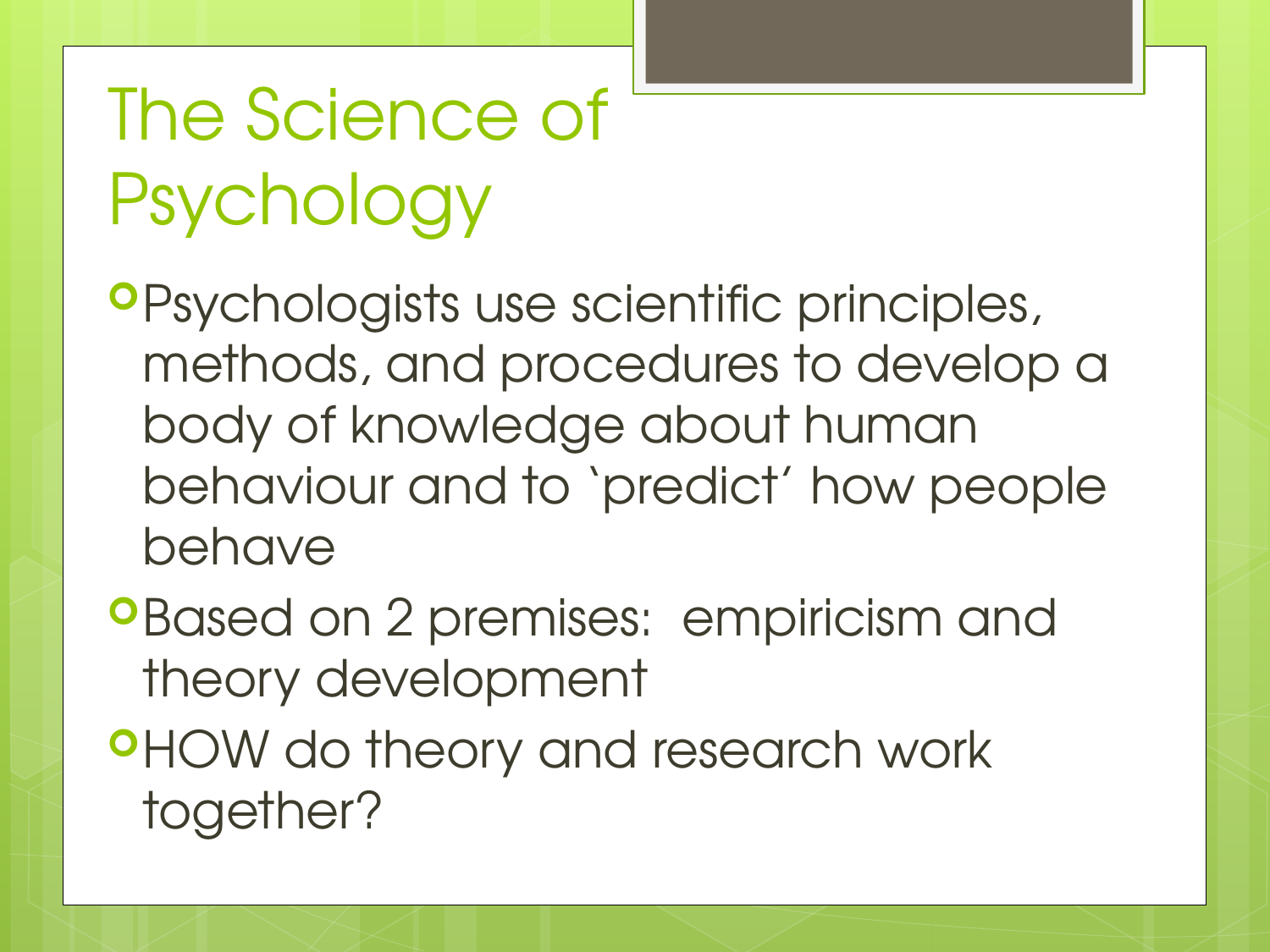

# The Science of Psychology
Psychologists use scientific principles, methods, and procedures to develop a body of knowledge about human behaviour and to ‘predict’ how people behave
Based on 2 premises:  empiricism and theory development
HOW do theory and research work together?